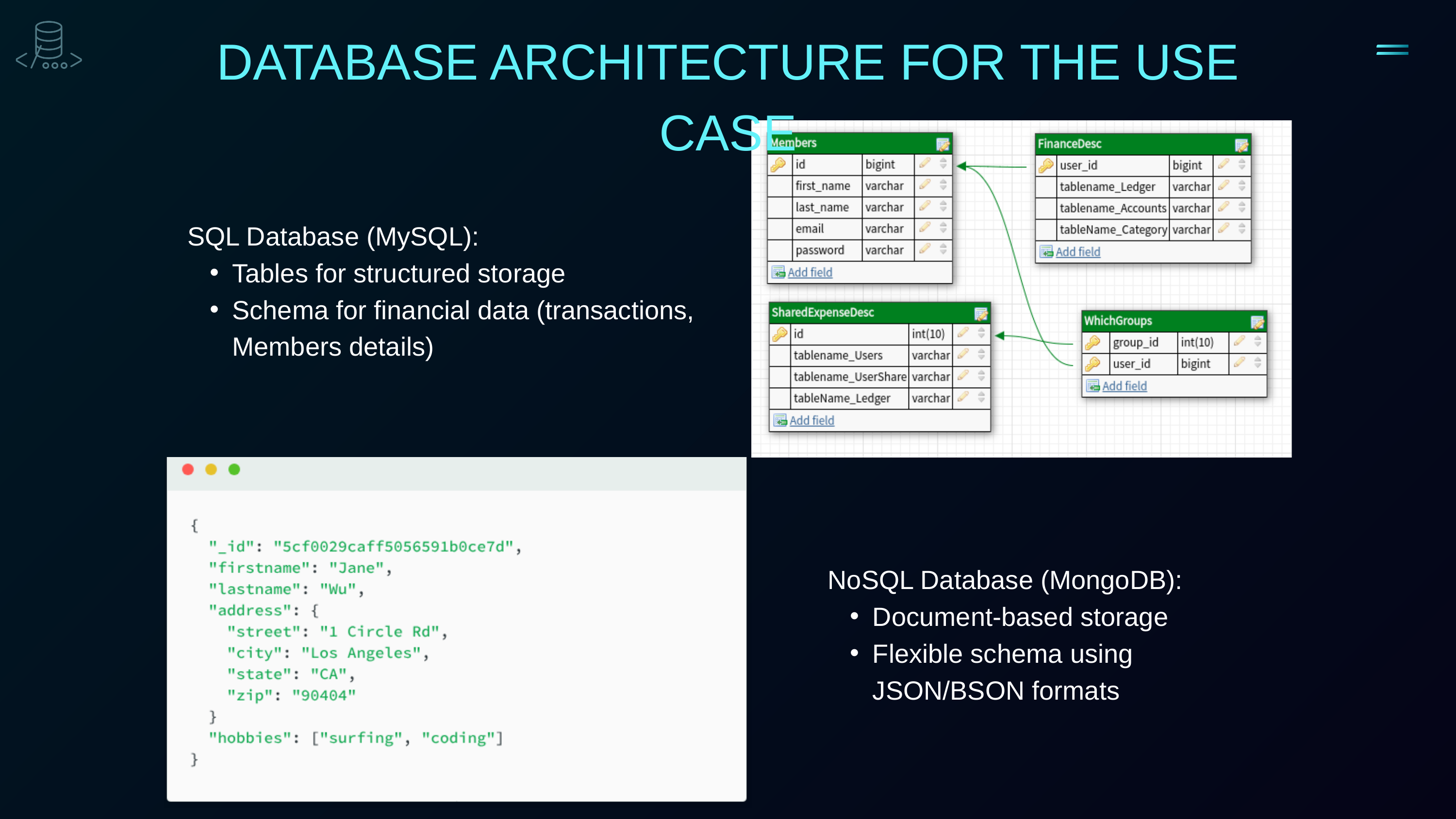

DATABASE ARCHITECTURE FOR THE USE CASE

SQL Database (MySQL):
Tables for structured storage
Schema for financial data (transactions, Members details)

NoSQL Database (MongoDB):
Document-based storage
Flexible schema using JSON/BSON formats